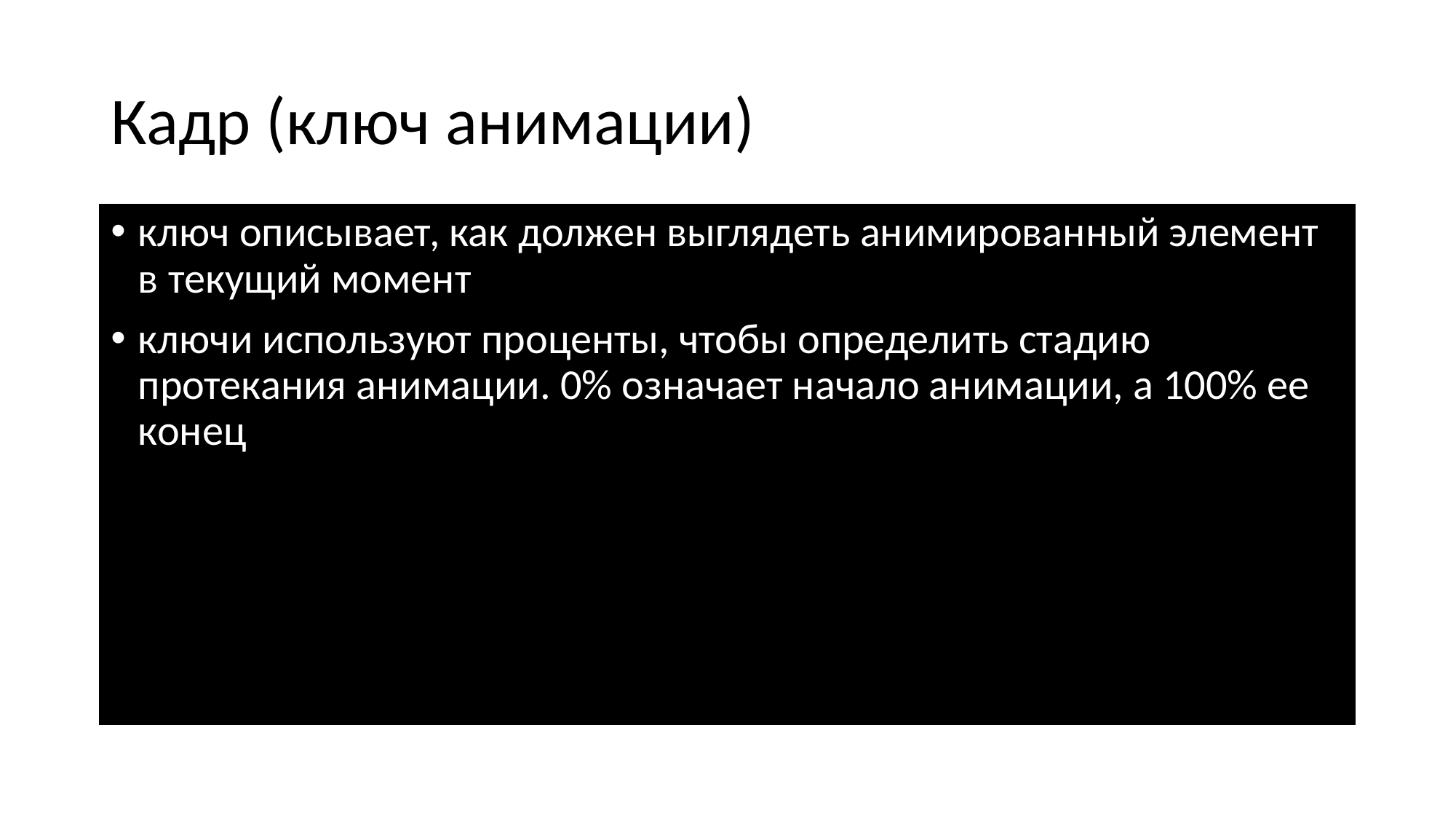

# Кадр (ключ анимации)
ключ описывает, как должен выглядеть анимированный элемент в текущий момент
ключи используют проценты, чтобы определить стадию протекания анимации. 0% означает начало анимации, а 100% ее конец